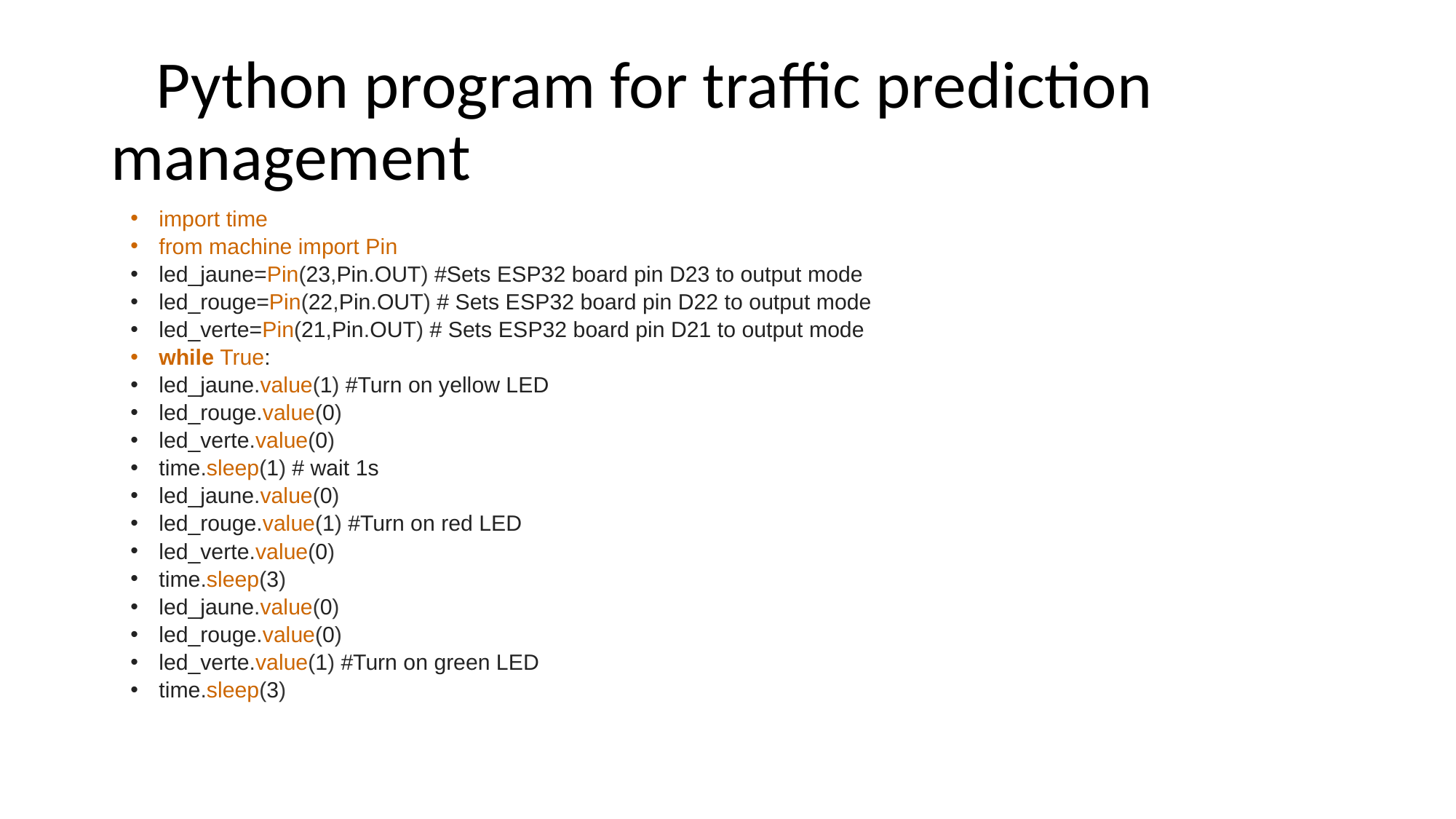

# Python program for traffic prediction     management
import time
from machine import Pin
led_jaune=Pin(23,Pin.OUT) #Sets ESP32 board pin D23 to output mode
led_rouge=Pin(22,Pin.OUT) # Sets ESP32 board pin D22 to output mode
led_verte=Pin(21,Pin.OUT) # Sets ESP32 board pin D21 to output mode
while True:
led_jaune.value(1) #Turn on yellow LED
led_rouge.value(0)
led_verte.value(0)
time.sleep(1) # wait 1s
led_jaune.value(0)
led_rouge.value(1) #Turn on red LED
led_verte.value(0)
time.sleep(3)
led_jaune.value(0)
led_rouge.value(0)
led_verte.value(1) #Turn on green LED
time.sleep(3)